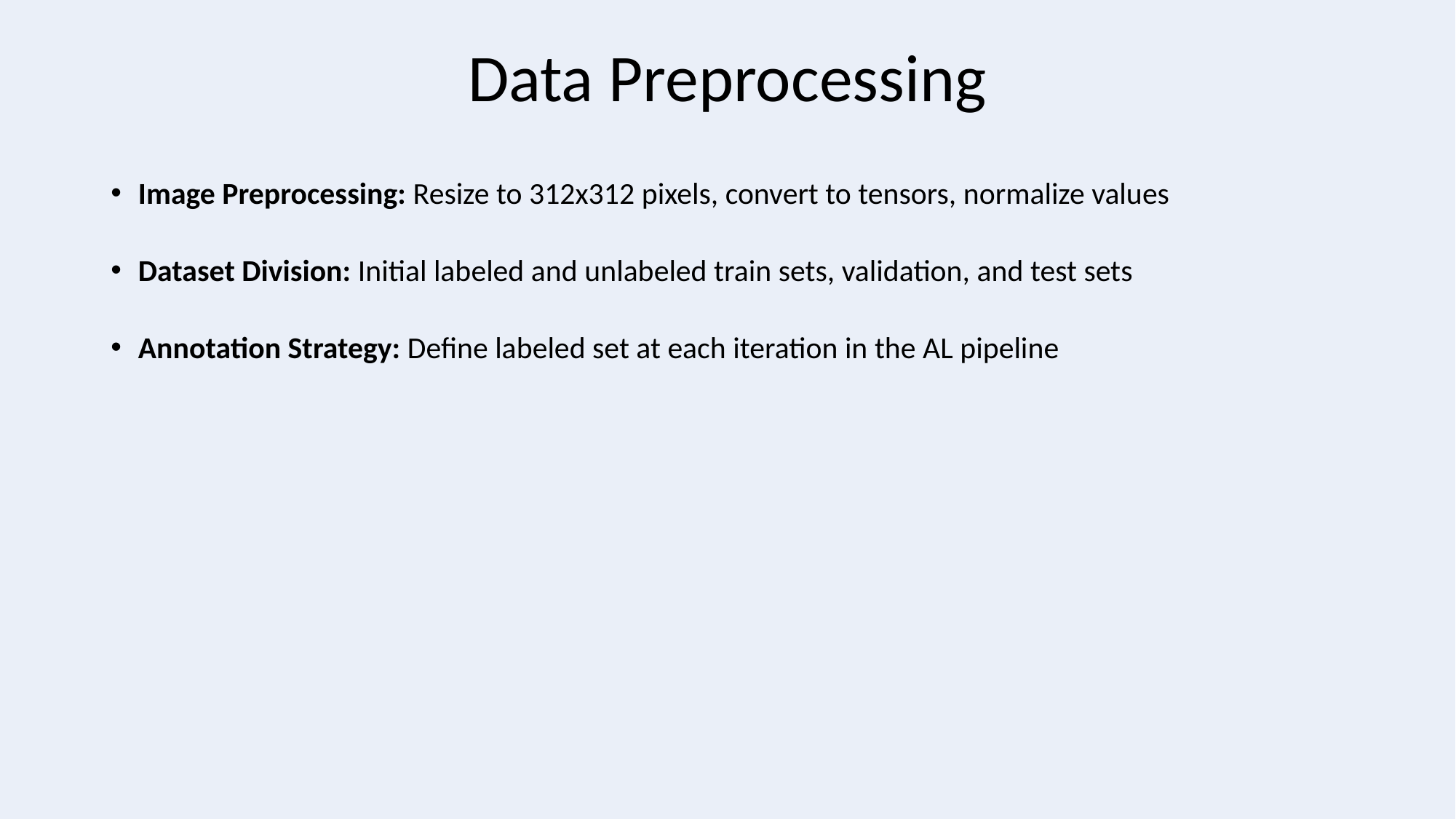

# Data Preprocessing
Image Preprocessing: Resize to 312x312 pixels, convert to tensors, normalize values
Dataset Division: Initial labeled and unlabeled train sets, validation, and test sets
Annotation Strategy: Define labeled set at each iteration in the AL pipeline